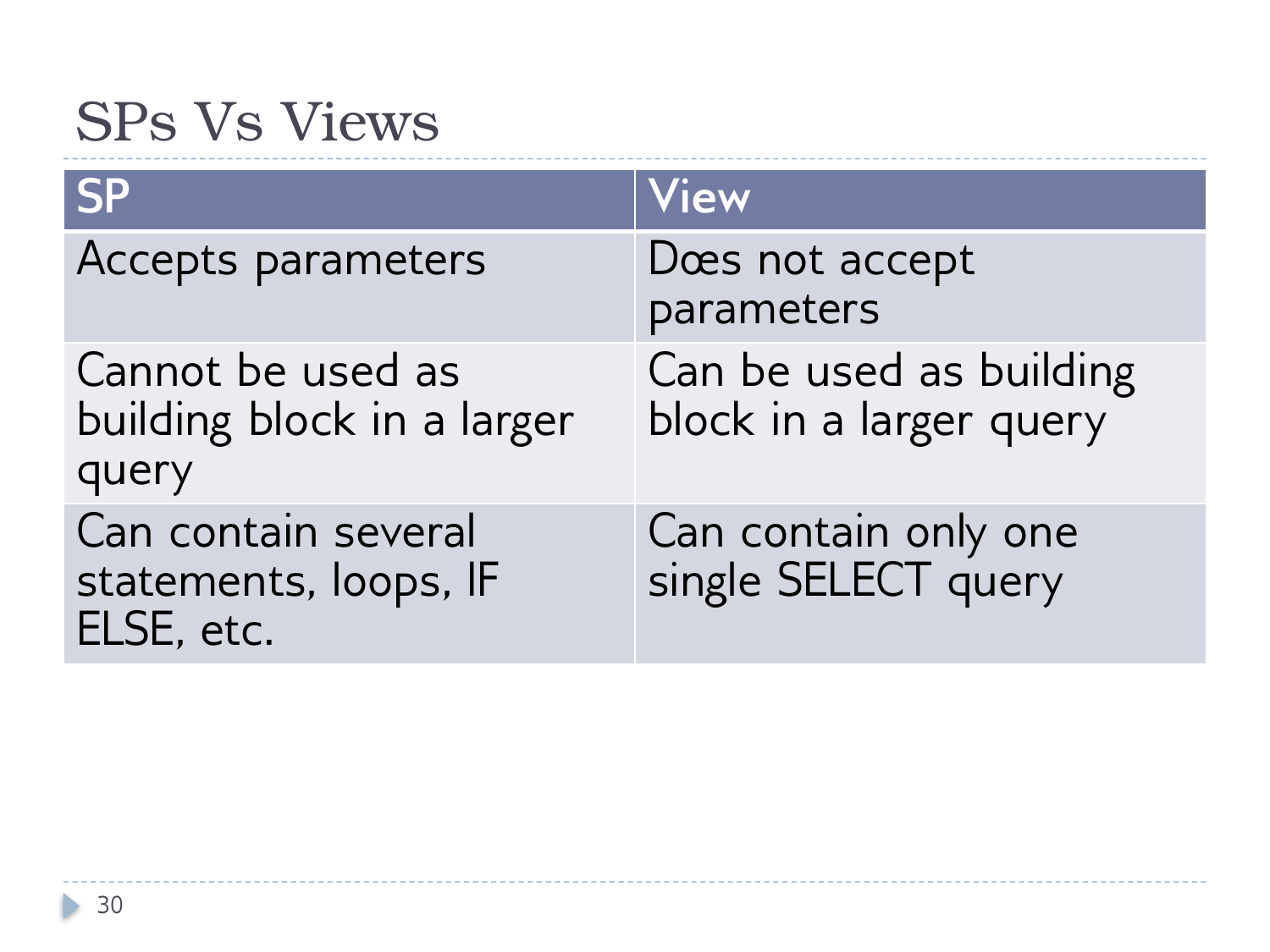

# SPs Vs Views
| SP | View |
| --- | --- |
| Accepts parameters | Does not accept parameters |
| Cannot be used as building block in a larger query | Can be used as building block in a larger query |
| Can contain several statements, loops, IF ELSE, etc. | Can contain only one single SELECT query |
30